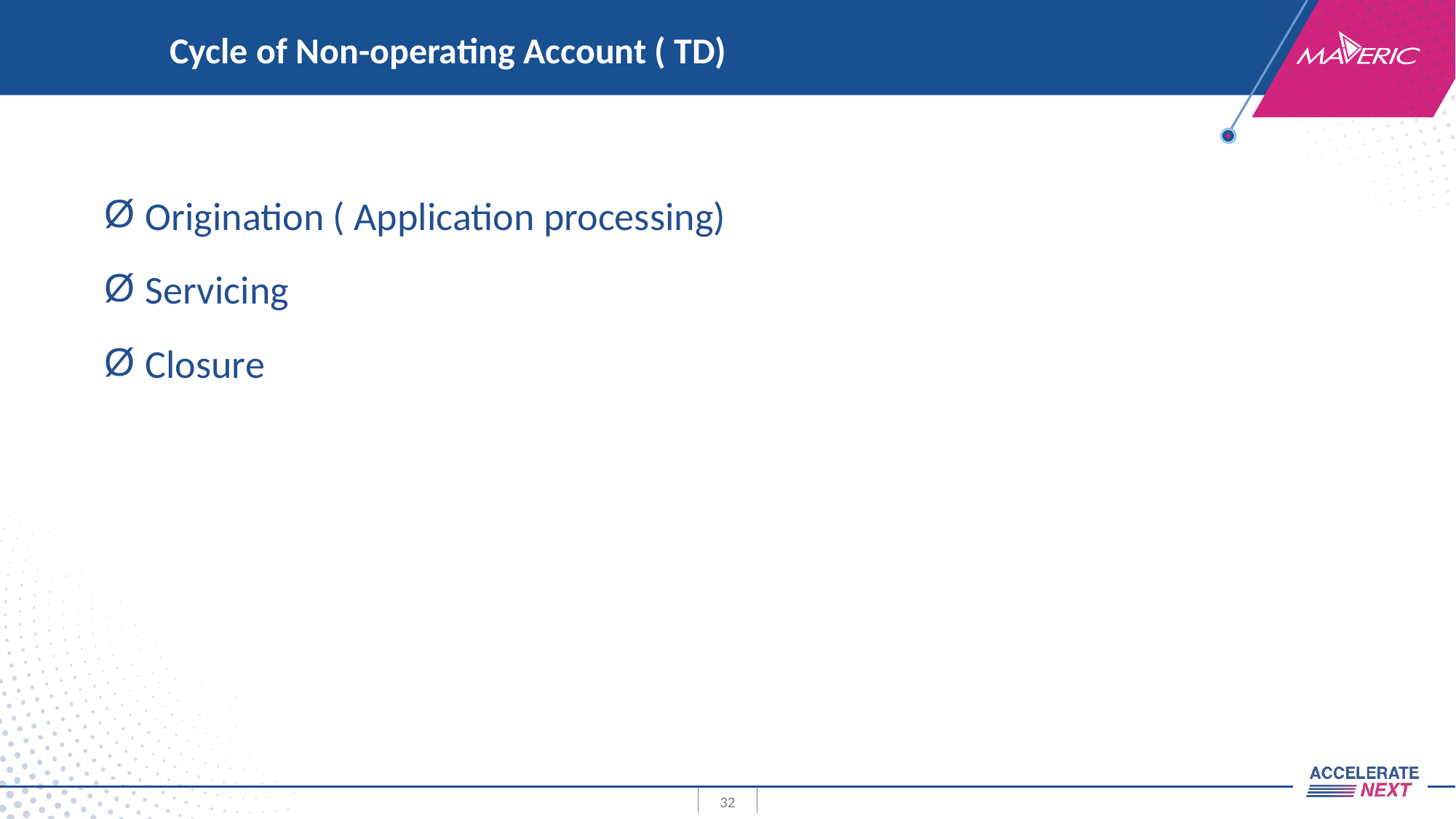

Cycle of Non-operating Account ( TD)

# Cycle of Non-operating Account ( TD)

Origination ( Application processing)
Servicing
Closure

32